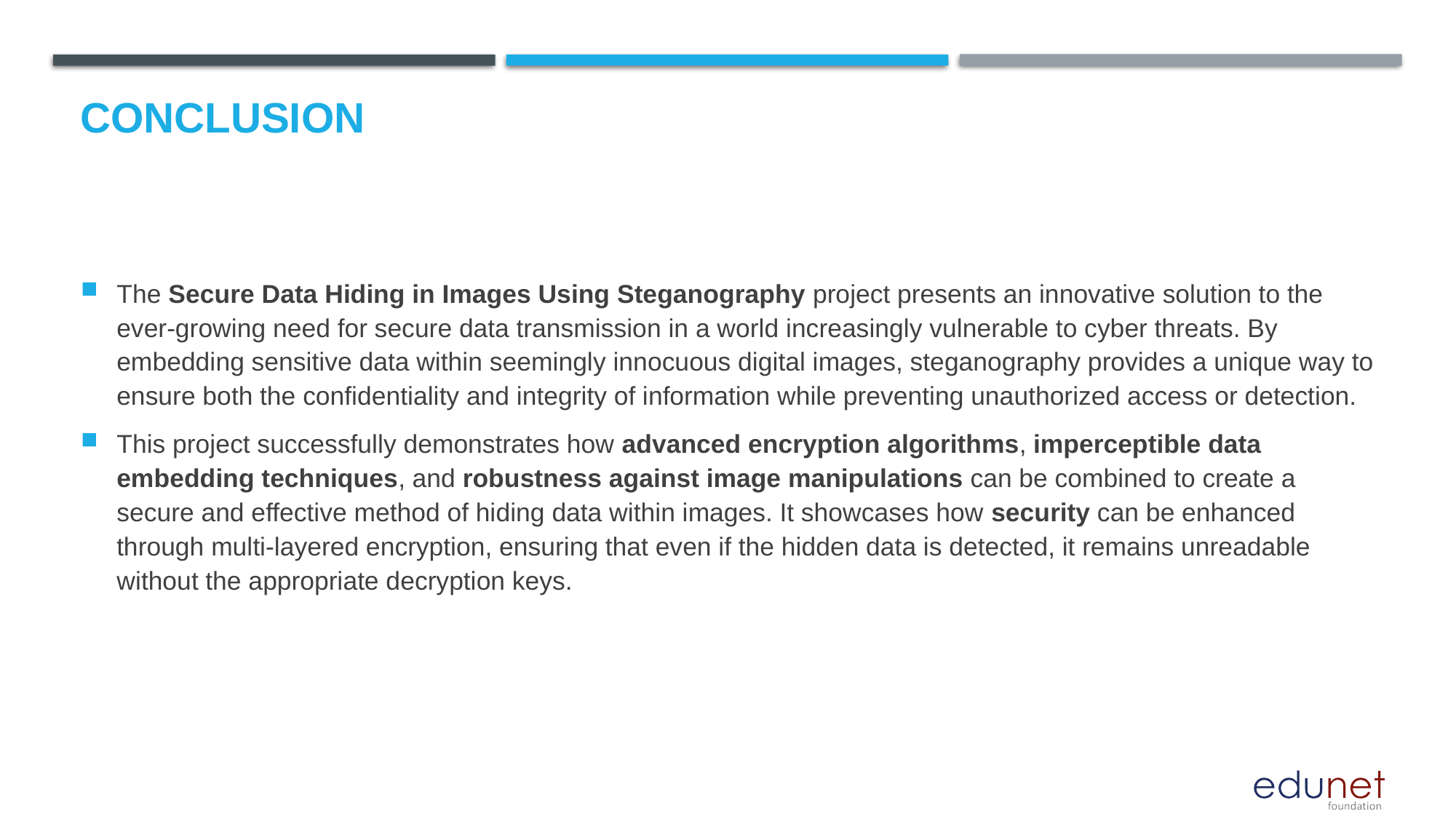

# Conclusion
The Secure Data Hiding in Images Using Steganography project presents an innovative solution to the ever-growing need for secure data transmission in a world increasingly vulnerable to cyber threats. By embedding sensitive data within seemingly innocuous digital images, steganography provides a unique way to ensure both the confidentiality and integrity of information while preventing unauthorized access or detection.
This project successfully demonstrates how advanced encryption algorithms, imperceptible data embedding techniques, and robustness against image manipulations can be combined to create a secure and effective method of hiding data within images. It showcases how security can be enhanced through multi-layered encryption, ensuring that even if the hidden data is detected, it remains unreadable without the appropriate decryption keys.